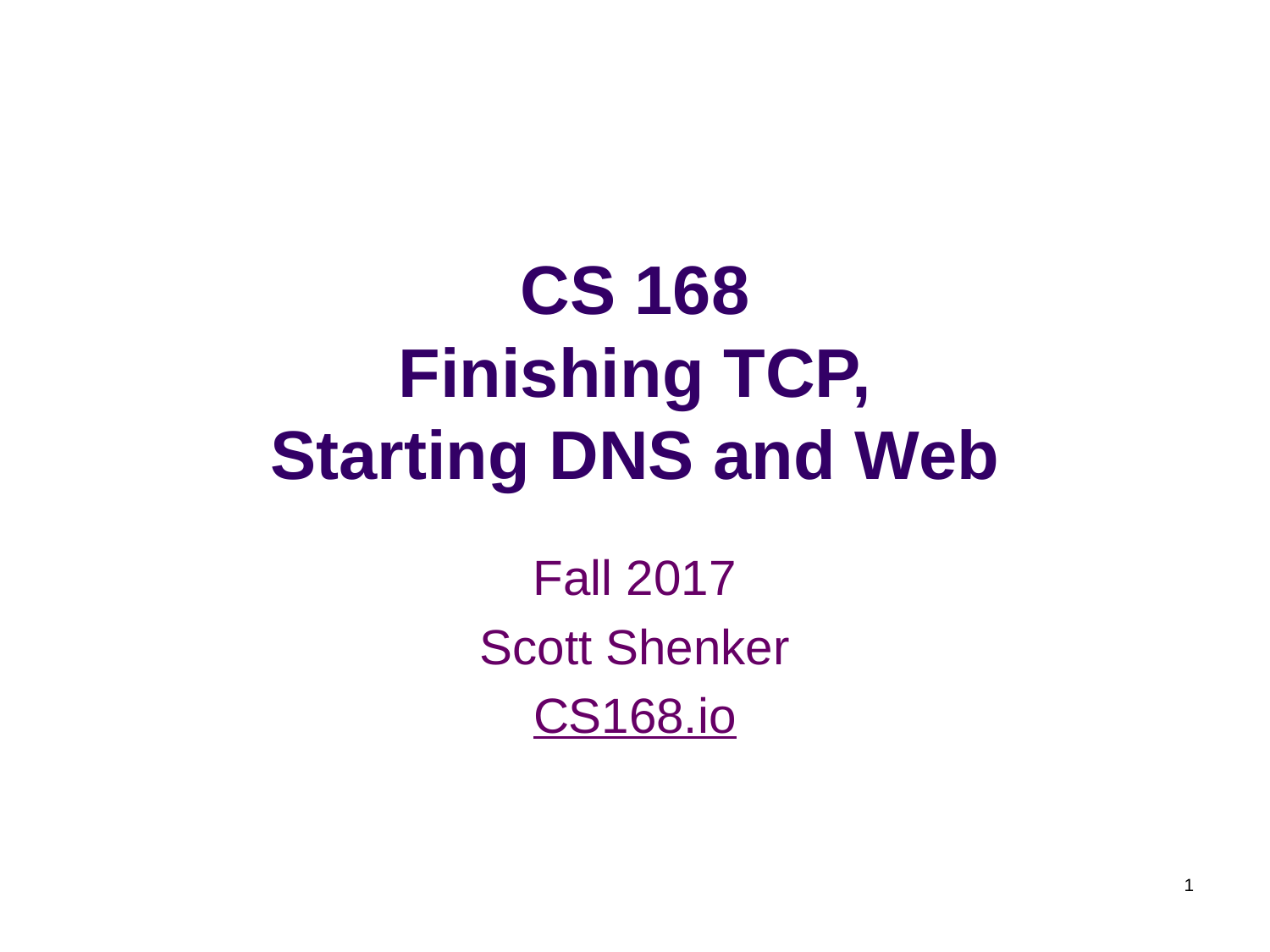

# CS 168 Finishing TCP, Starting DNS and Web
Fall 2017
Scott Shenker
CS168.io
1